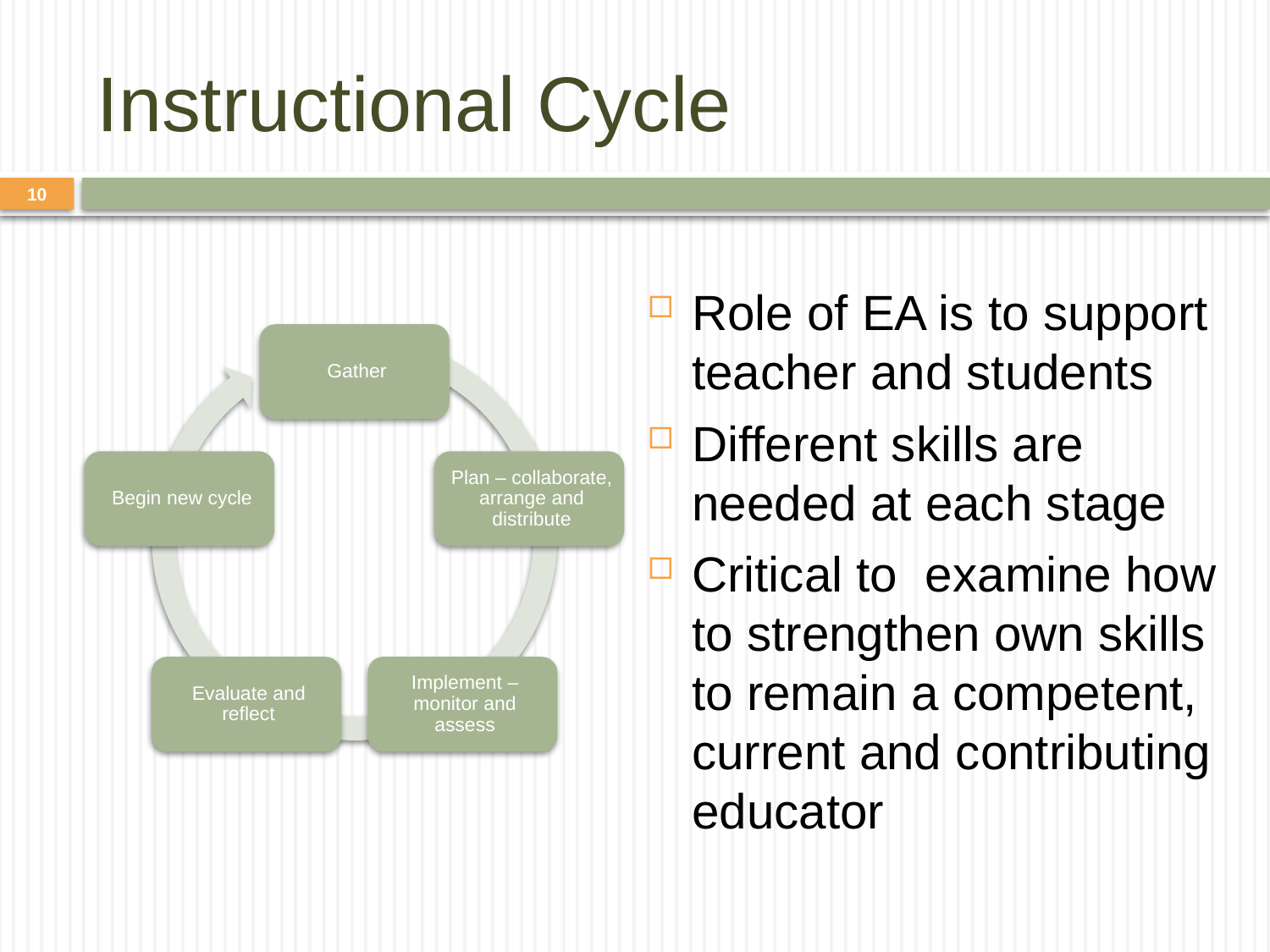

# Instructional Cycle
10
Gather
Plan – collaborate, arrange and distribute
Implement – monitor and assess
Evaluate and reflect
Begin new cycle
Role of EA is to support teacher and students
Different skills are needed at each stage
Critical to  examine how to strengthen own skills to remain a competent, current and contributing educator